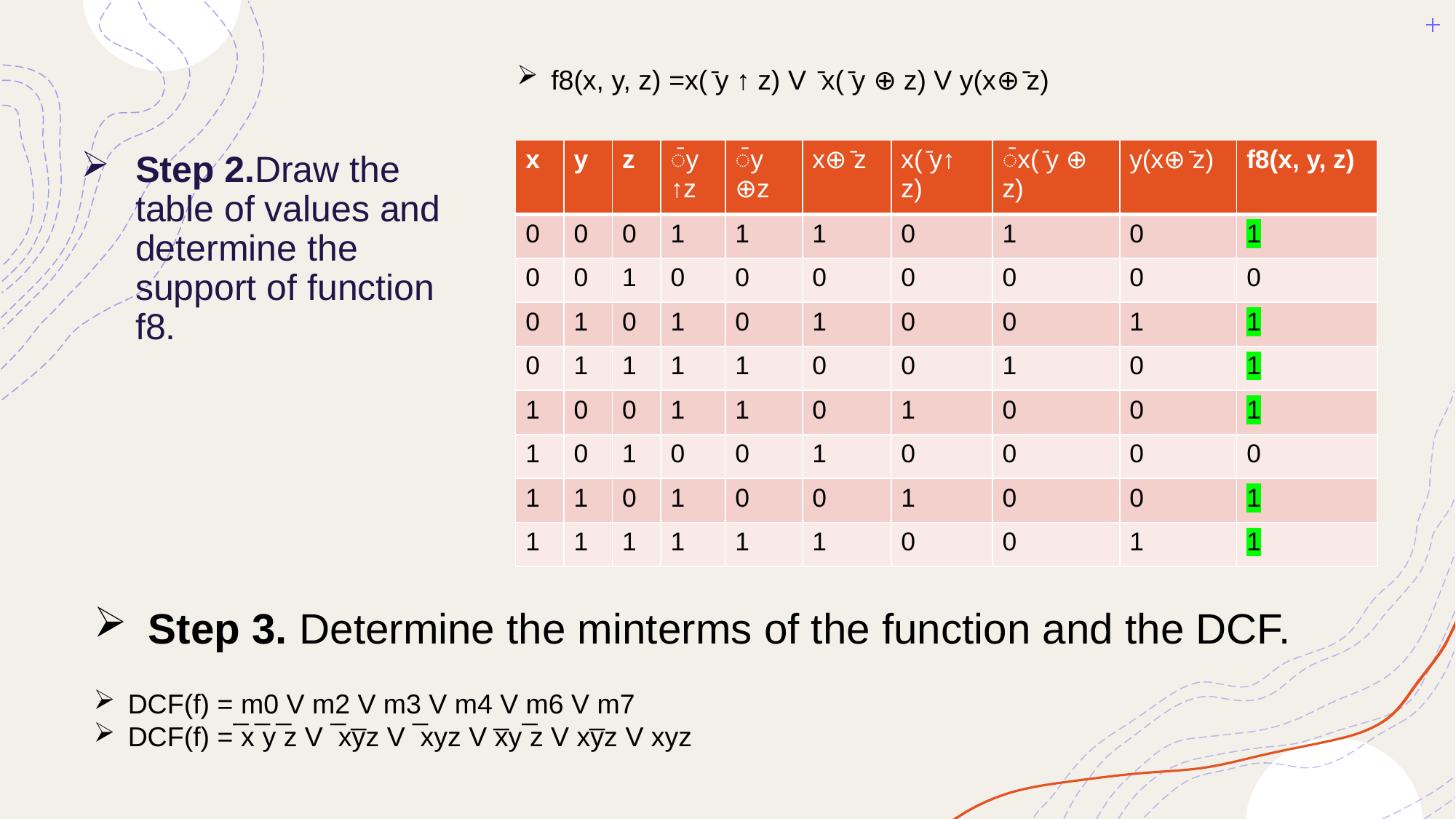

# Step 2.Draw the table of values and determine the support of function f8.

f8(x, y, z) =x( ̄y ↑ z) V  ̄x( ̄y ⊕ z) V y(x⊕ ̄z)
| x | y | z | ̄y ↑z | ̄y ⊕z | x⊕ ̄z | x( ̄y↑ z) | ̄x( ̄y ⊕ z) | y(x⊕ ̄z) | f8(x, y, z) |
| --- | --- | --- | --- | --- | --- | --- | --- | --- | --- |
| 0 | 0 | 0 | 1 | 1 | 1 | 0 | 1 | 0 | 1 |
| 0 | 0 | 1 | 0 | 0 | 0 | 0 | 0 | 0 | 0 |
| 0 | 1 | 0 | 1 | 0 | 1 | 0 | 0 | 1 | 1 |
| 0 | 1 | 1 | 1 | 1 | 0 | 0 | 1 | 0 | 1 |
| 1 | 0 | 0 | 1 | 1 | 0 | 1 | 0 | 0 | 1 |
| 1 | 0 | 1 | 0 | 0 | 1 | 0 | 0 | 0 | 0 |
| 1 | 1 | 0 | 1 | 0 | 0 | 1 | 0 | 0 | 1 |
| 1 | 1 | 1 | 1 | 1 | 1 | 0 | 0 | 1 | 1 |

Step 3. Determine the minterms of the function and the DCF.

DCF(f) = m0 V m2 V m3 V m4 V m6 V m7
DCF(f) = ̅x ̅y ̅z V  ̅xy̅z V  ̅xyz V x̅y ̅z V xy̅z V xyz